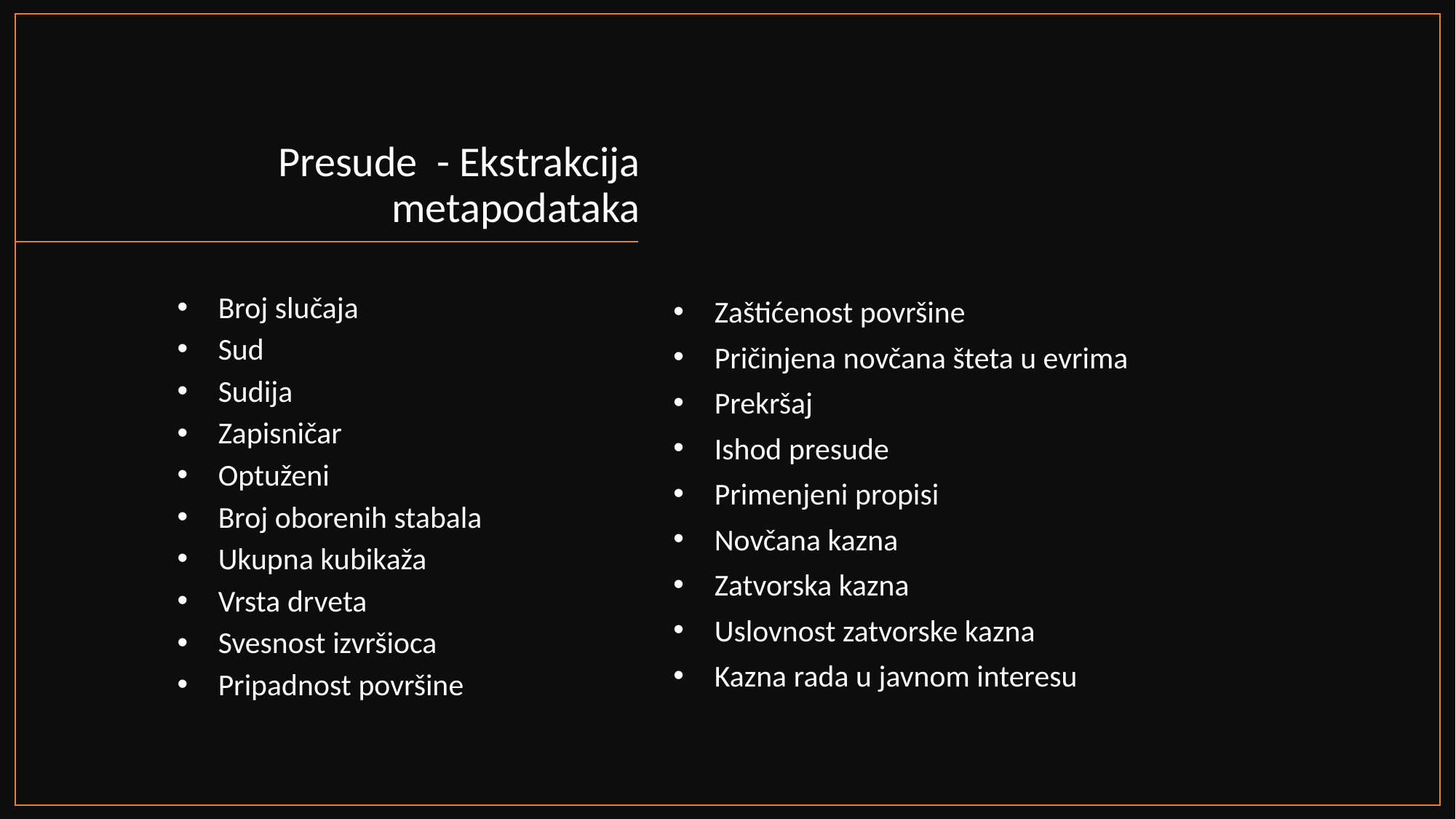

# Presude  - Ekstrakcija metapodataka
Broj slučaja
Sud
Sudija
Zapisničar
Optuženi
Broj oborenih stabala
Ukupna kubikaža
Vrsta drveta
Svesnost izvršioca
Pripadnost površine
Zaštićenost površine
Pričinjena novčana šteta u evrima
Prekršaj
Ishod presude
Primenjeni propisi
Novčana kazna
Zatvorska kazna
Uslovnost zatvorske kazna
Kazna rada u javnom interesu